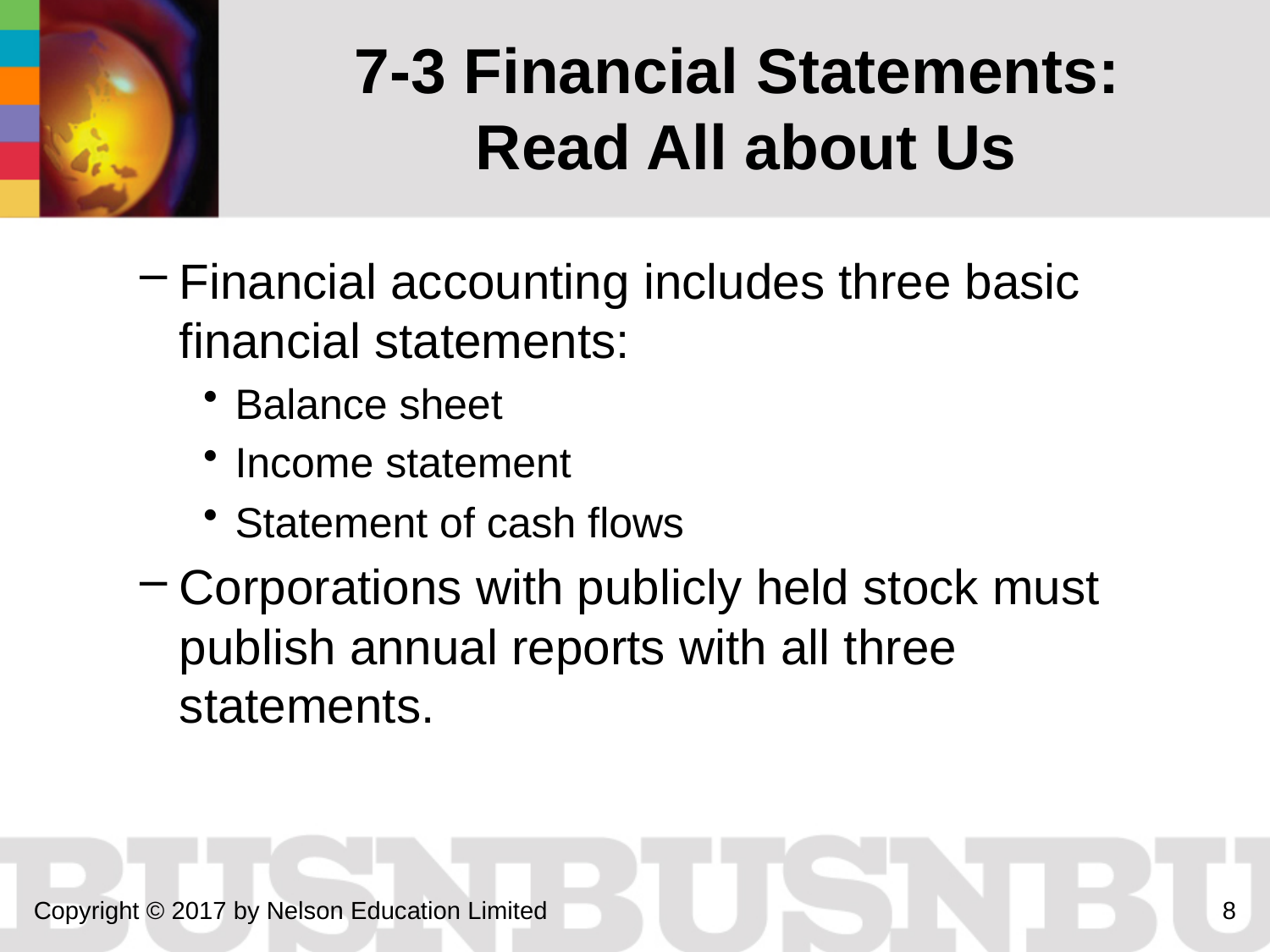

7-3 Financial Statements:
Read All about Us
Financial accounting includes three basic financial statements:
Balance sheet
Income statement
Statement of cash flows
Corporations with publicly held stock must publish annual reports with all three statements.
Copyright © 2017 by Nelson Education Limited
8